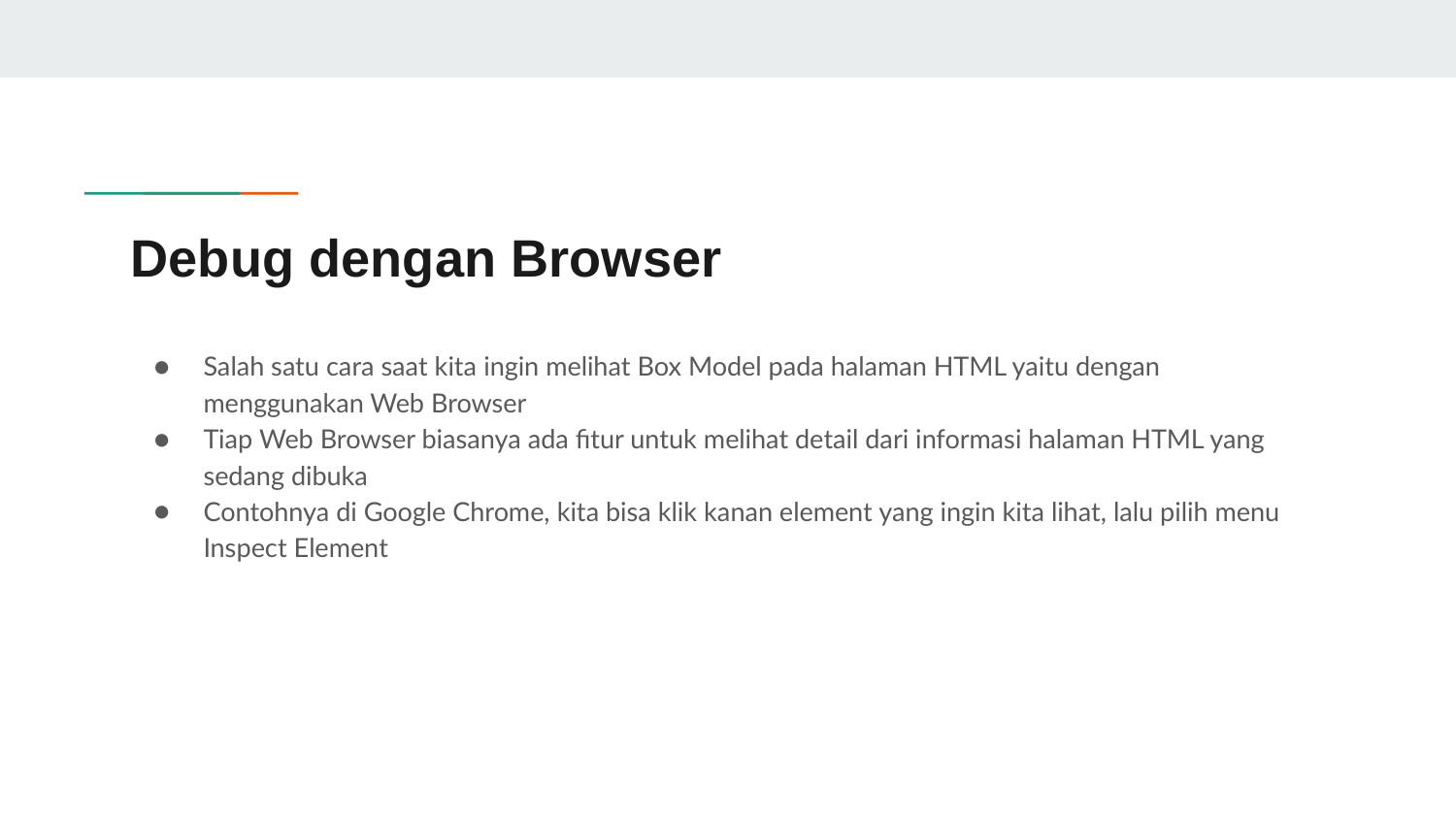

# Debug dengan Browser
Salah satu cara saat kita ingin melihat Box Model pada halaman HTML yaitu dengan menggunakan Web Browser
Tiap Web Browser biasanya ada fitur untuk melihat detail dari informasi halaman HTML yang sedang dibuka
Contohnya di Google Chrome, kita bisa klik kanan element yang ingin kita lihat, lalu pilih menu Inspect Element